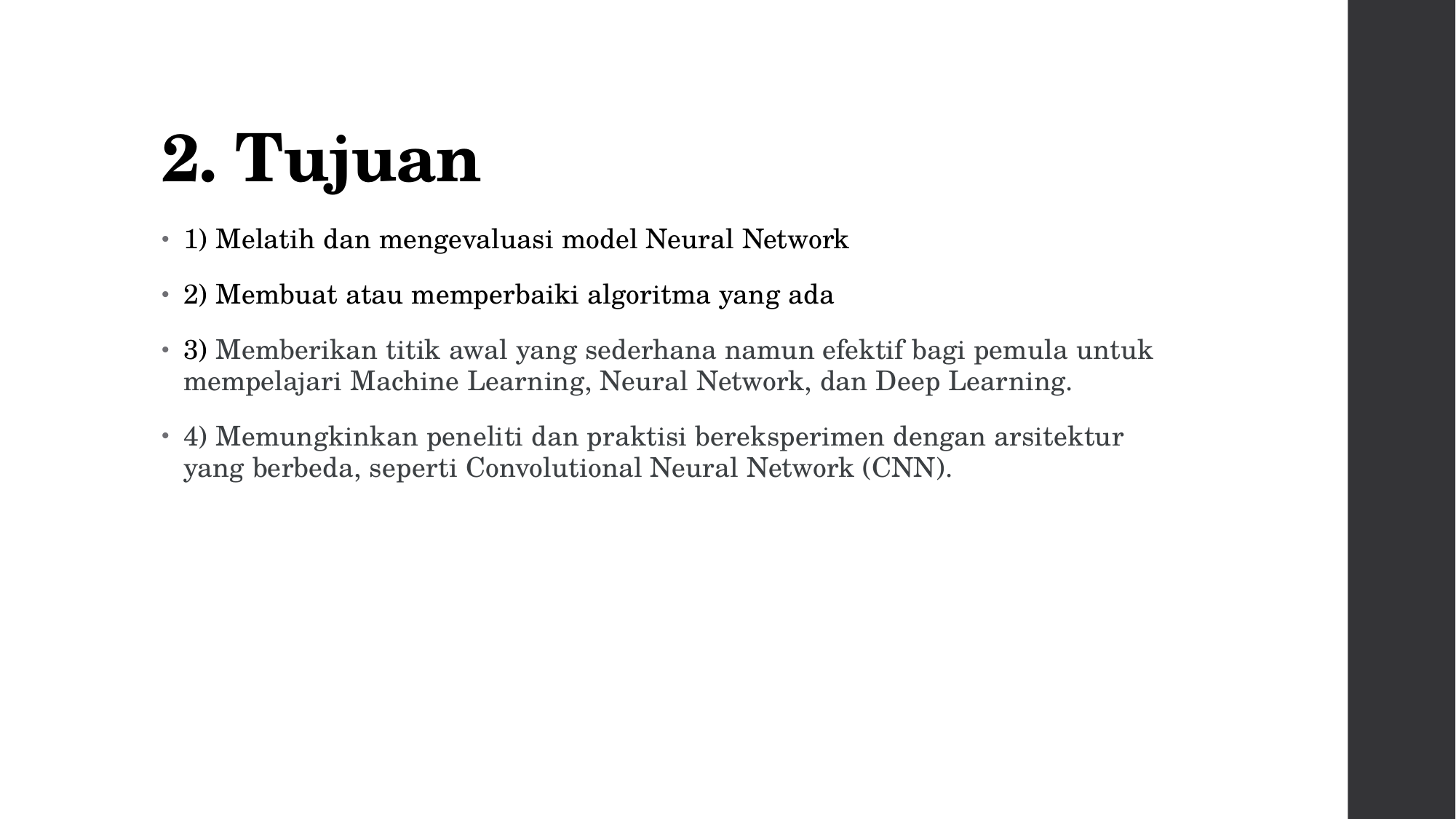

# 2. Tujuan
1) Melatih dan mengevaluasi model Neural Network
2) Membuat atau memperbaiki algoritma yang ada
3) Memberikan titik awal yang sederhana namun efektif bagi pemula untuk mempelajari Machine Learning, Neural Network, dan Deep Learning.
4) Memungkinkan peneliti dan praktisi bereksperimen dengan arsitektur yang berbeda, seperti Convolutional Neural Network (CNN).